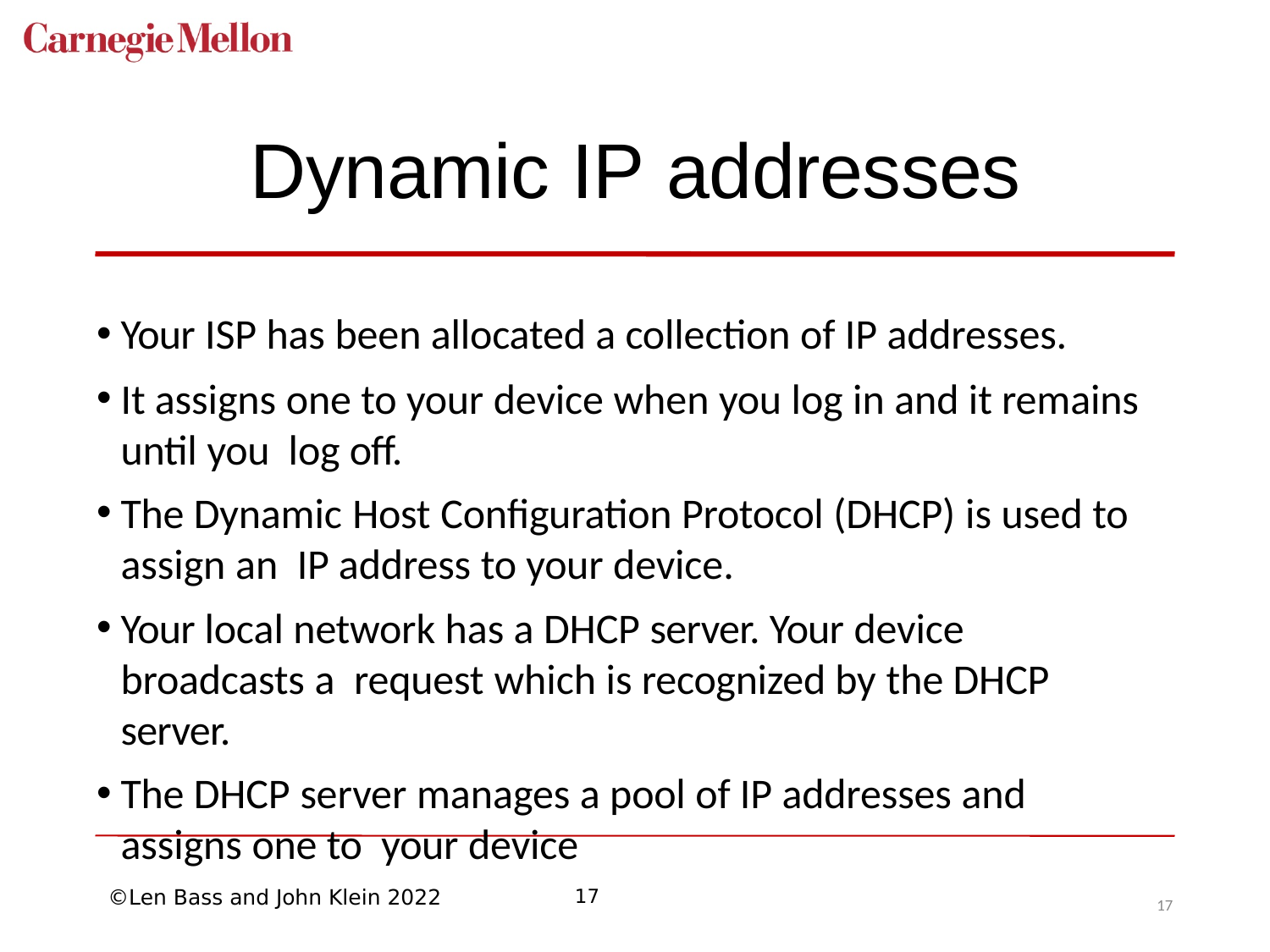

# Dynamic IP addresses
Your ISP has been allocated a collection of IP addresses.
It assigns one to your device when you log in and it remains until you  log off.
The Dynamic Host Configuration Protocol (DHCP) is used to assign an  IP address to your device.
Your local network has a DHCP server. Your device broadcasts a  request which is recognized by the DHCP server.
The DHCP server manages a pool of IP addresses and assigns one to  your device
17